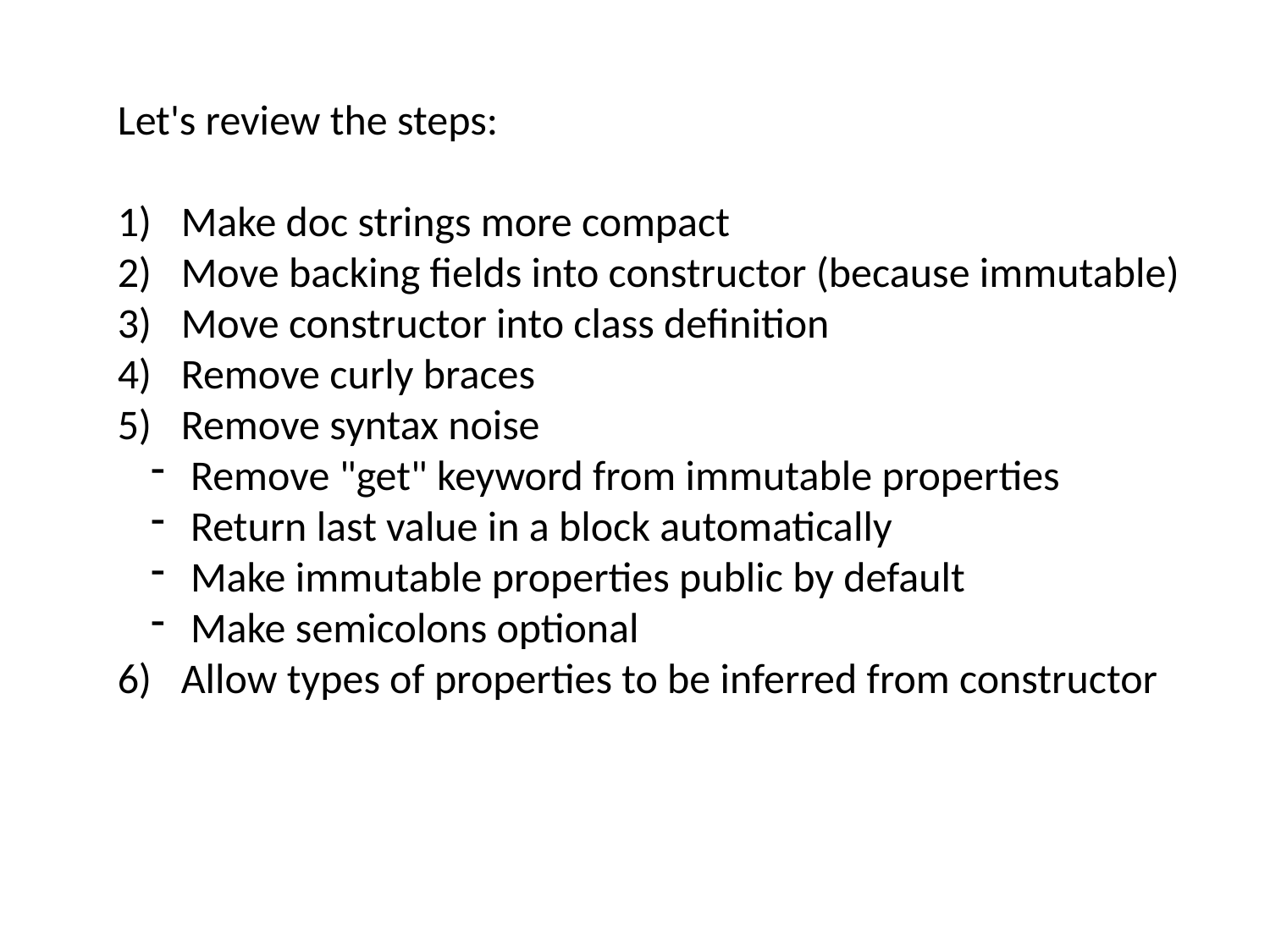

Let's review the steps:

Make doc strings more compact
Move backing fields into constructor (because immutable)
Move constructor into class definition
Remove curly braces
Remove syntax noise
 Remove "get" keyword from immutable properties
 Return last value in a block automatically
 Make immutable properties public by default
 Make semicolons optional
Allow types of properties to be inferred from constructor